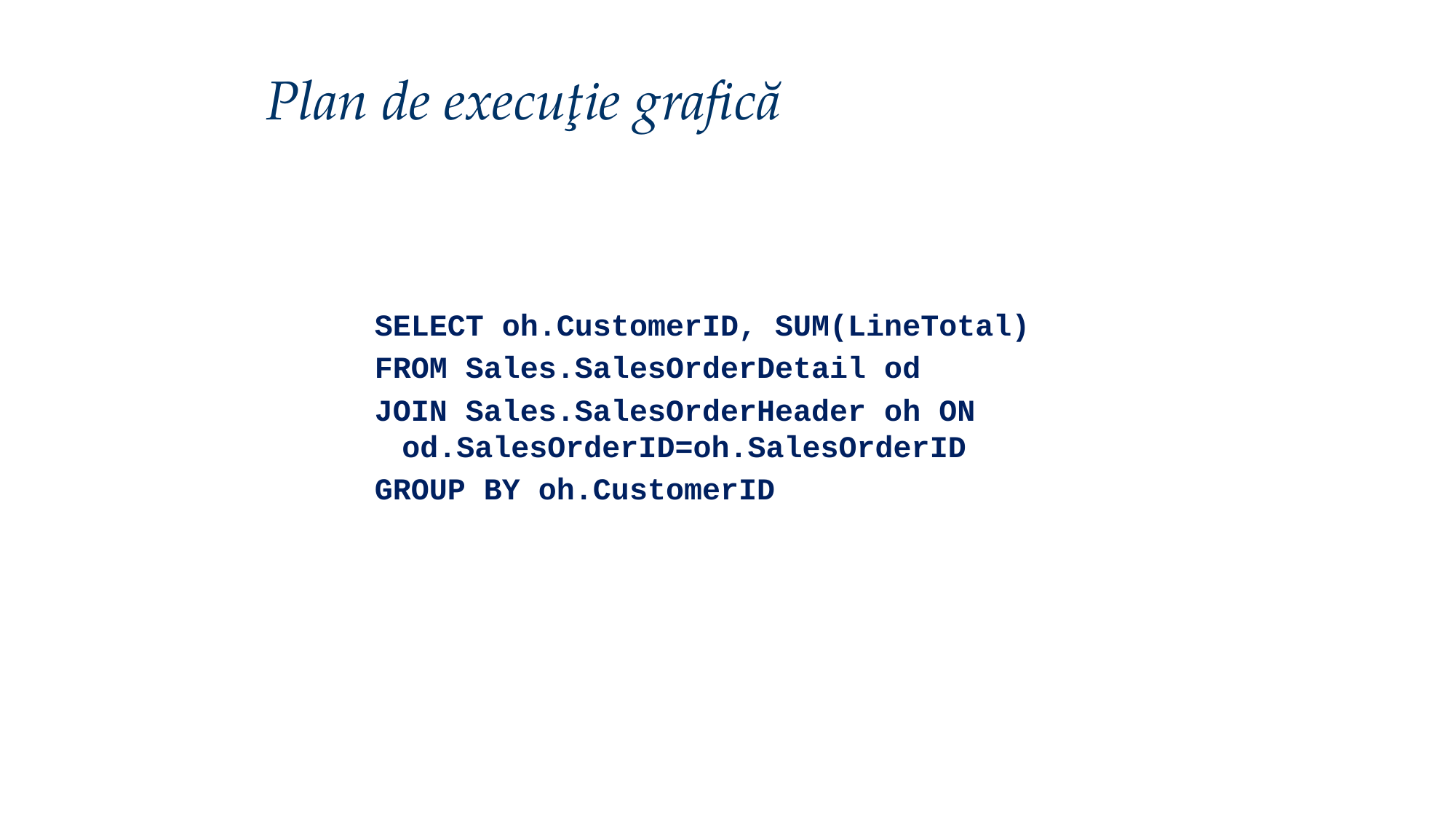

Plan de execuţie grafică
SELECT oh.CustomerID, SUM(LineTotal)
FROM Sales.SalesOrderDetail od
JOIN Sales.SalesOrderHeader oh ON od.SalesOrderID=oh.SalesOrderID
GROUP BY oh.CustomerID